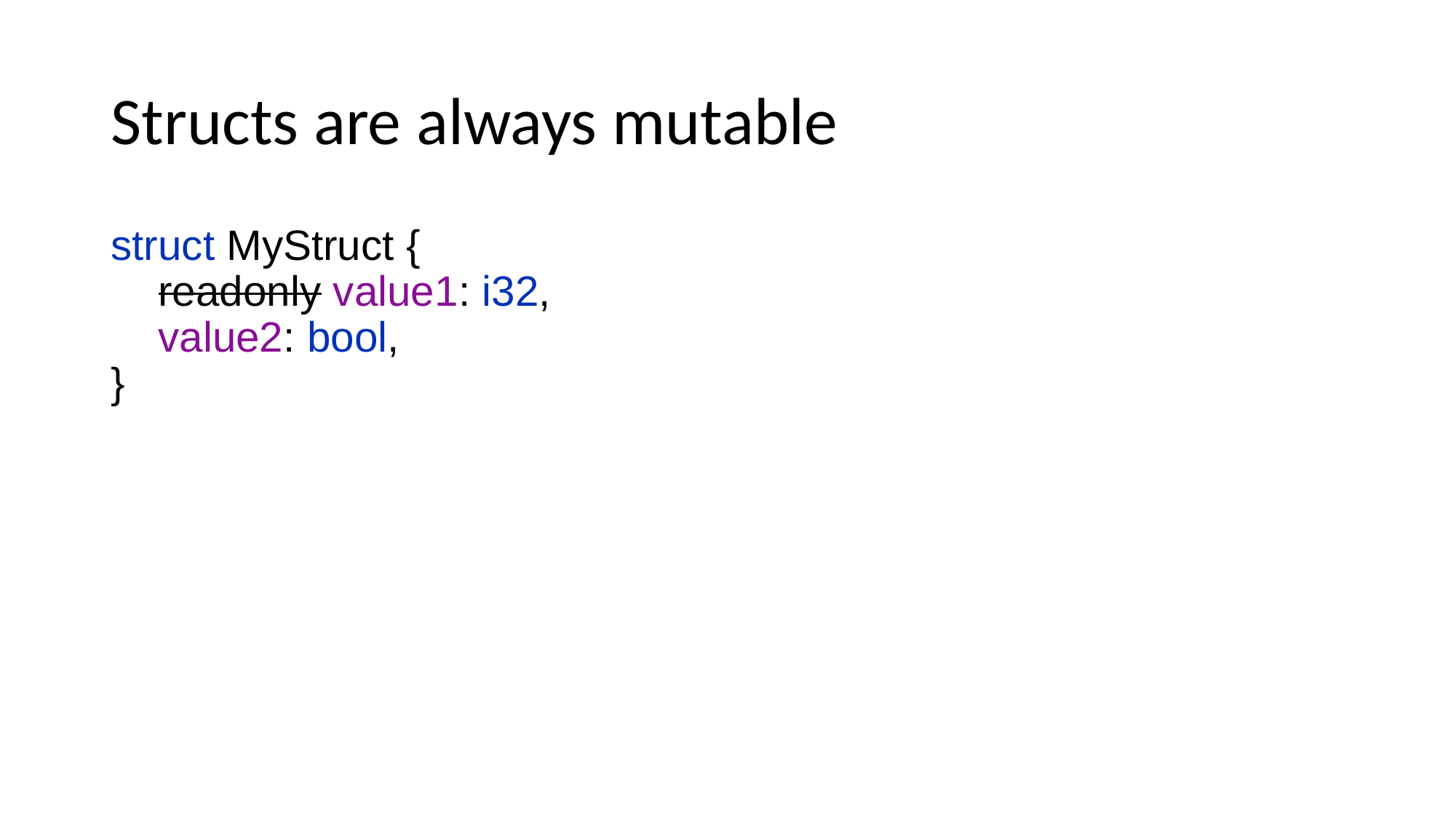

# Structs are always mutable
struct MyStruct {
    readonly value1: i32,
    value2: bool,
}